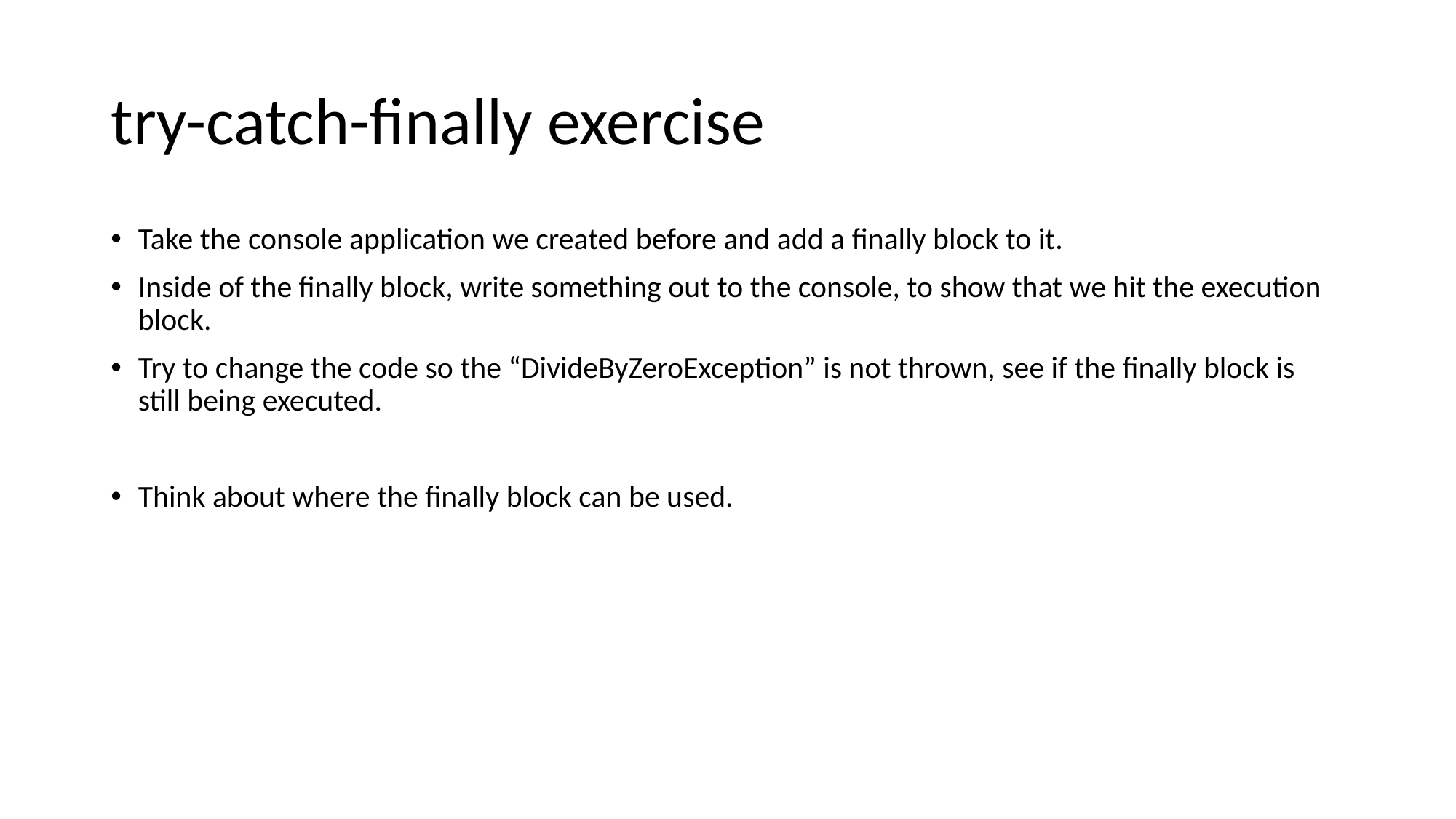

# try-catch-finally exercise
Take the console application we created before and add a finally block to it.
Inside of the finally block, write something out to the console, to show that we hit the execution block.
Try to change the code so the “DivideByZeroException” is not thrown, see if the finally block is still being executed.

Think about where the finally block can be used.